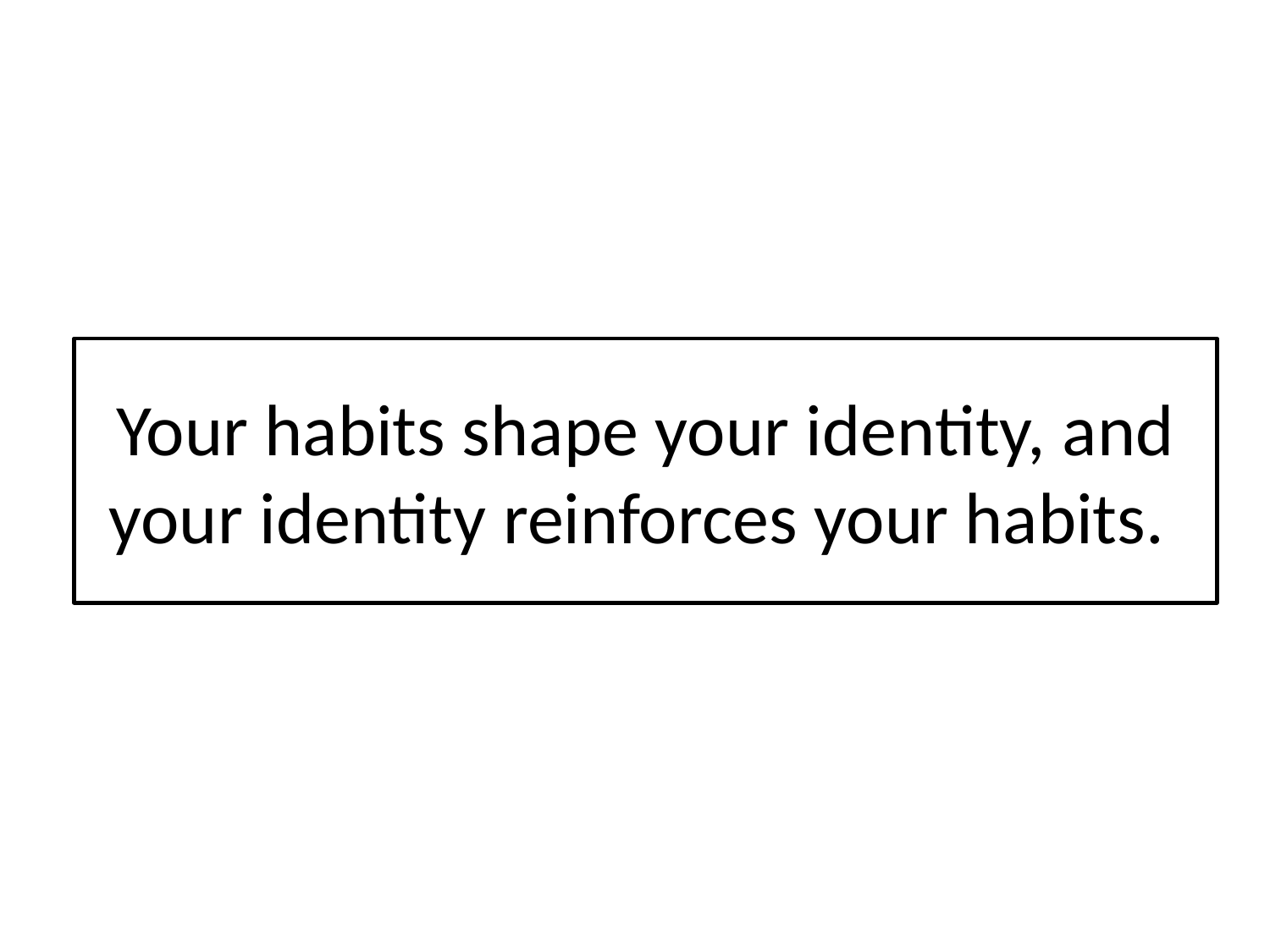

# Your habits shape your identity, and your identity reinforces your habits.